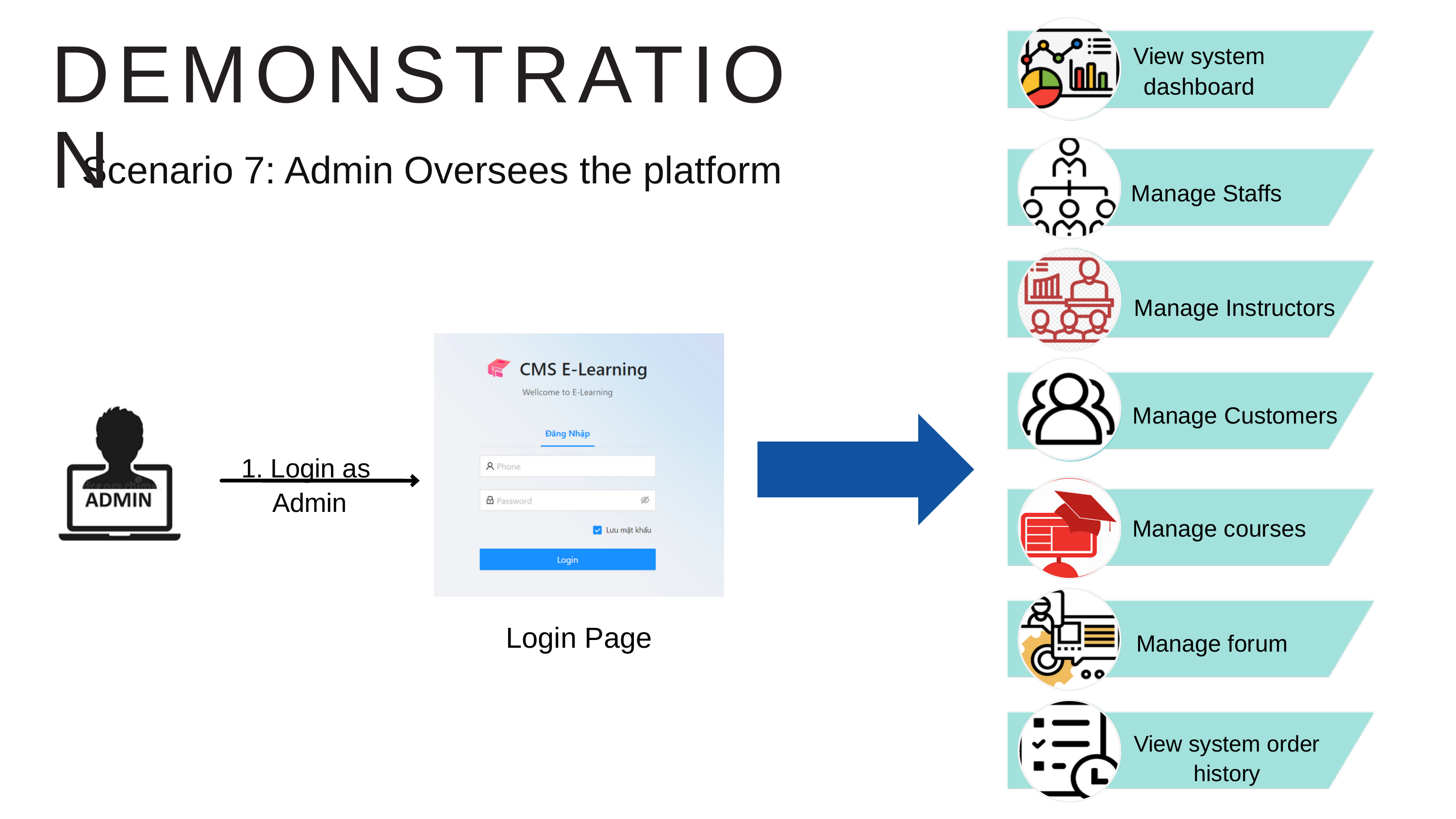

DEMONSTRATION
View system dashboard

Scenario 7: Admin Oversees the platform
Manage Staffs

Manage Instructors

Manage Customers

1. Login as
 Admin

Manage courses

Login Page
Manage forum

View system order history